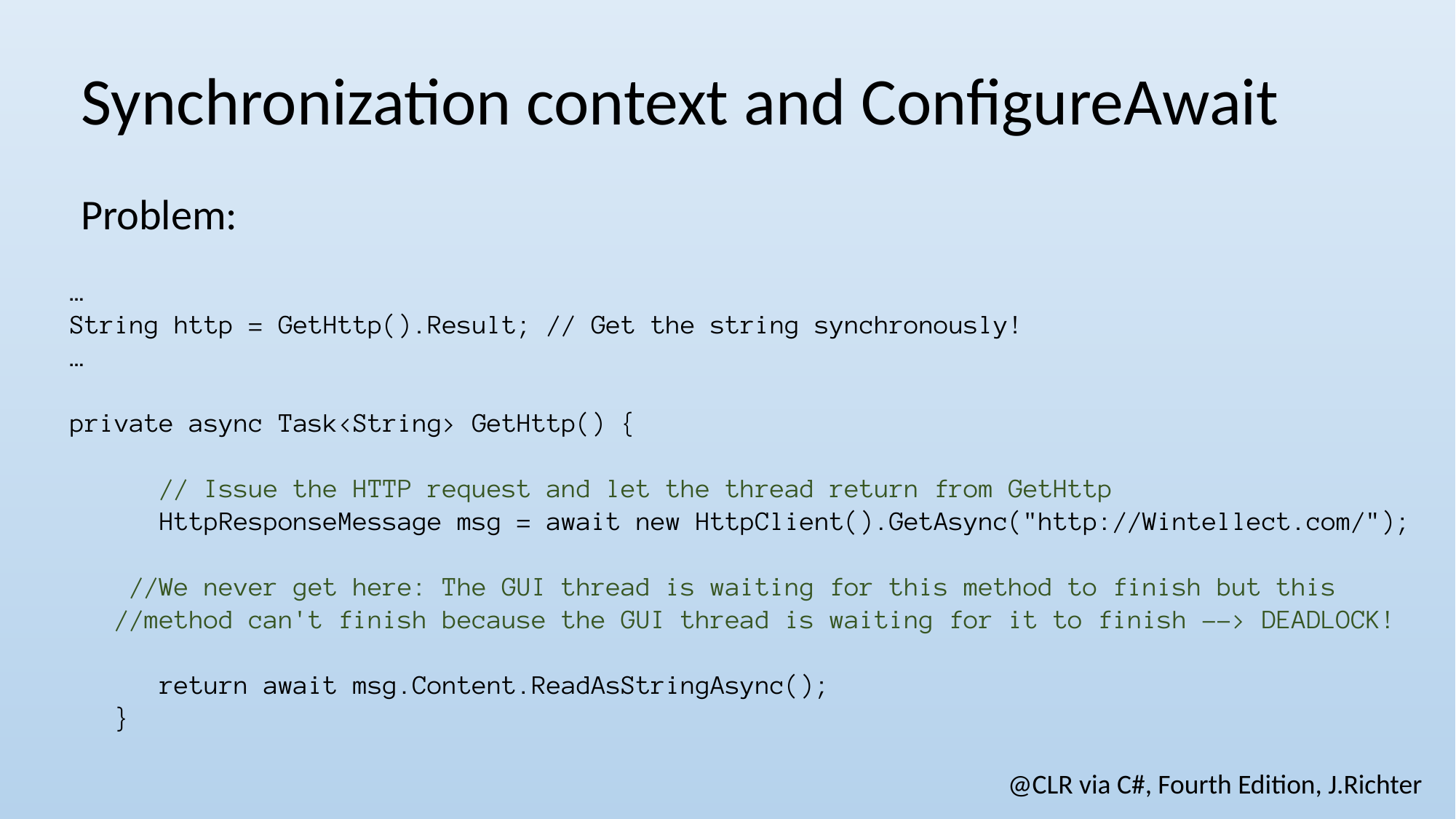

# Synchronization context and ConfigureAwait
Problem:
…
String http = GetHttp().Result; // Get the string synchronously!
…

private async Task<String> GetHttp() {

      // Issue the HTTP request and let the thread return from GetHttp
      HttpResponseMessage msg = await new HttpClient().GetAsync("http://Wintellect.com/");

    //We never get here: The GUI thread is waiting for this method to finish but this
   //method can't finish because the GUI thread is waiting for it to finish --> DEADLOCK!

      return await msg.Content.ReadAsStringAsync();
   }
@CLR via C#, Fourth Edition, J.Richter